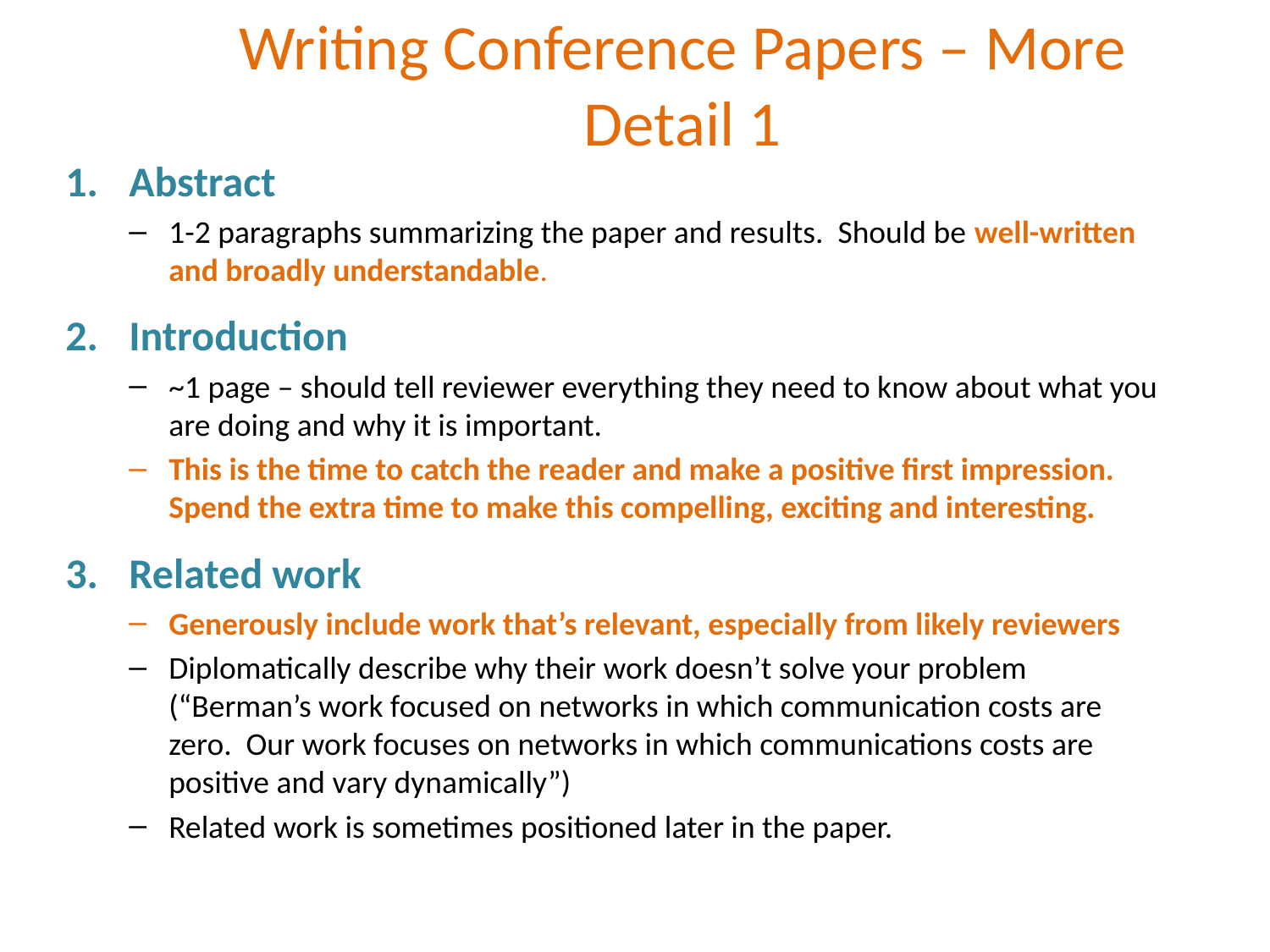

# Writing Conference Papers – More Detail 1
Abstract
1-2 paragraphs summarizing the paper and results.  Should be well-written and broadly understandable.
Introduction
~1 page – should tell reviewer everything they need to know about what you are doing and why it is important.
This is the time to catch the reader and make a positive first impression.  Spend the extra time to make this compelling, exciting and interesting.
Related work
Generously include work that’s relevant, especially from likely reviewers
Diplomatically describe why their work doesn’t solve your problem (“Berman’s work focused on networks in which communication costs are zero.  Our work focuses on networks in which communications costs are positive and vary dynamically”)
Related work is sometimes positioned later in the paper.